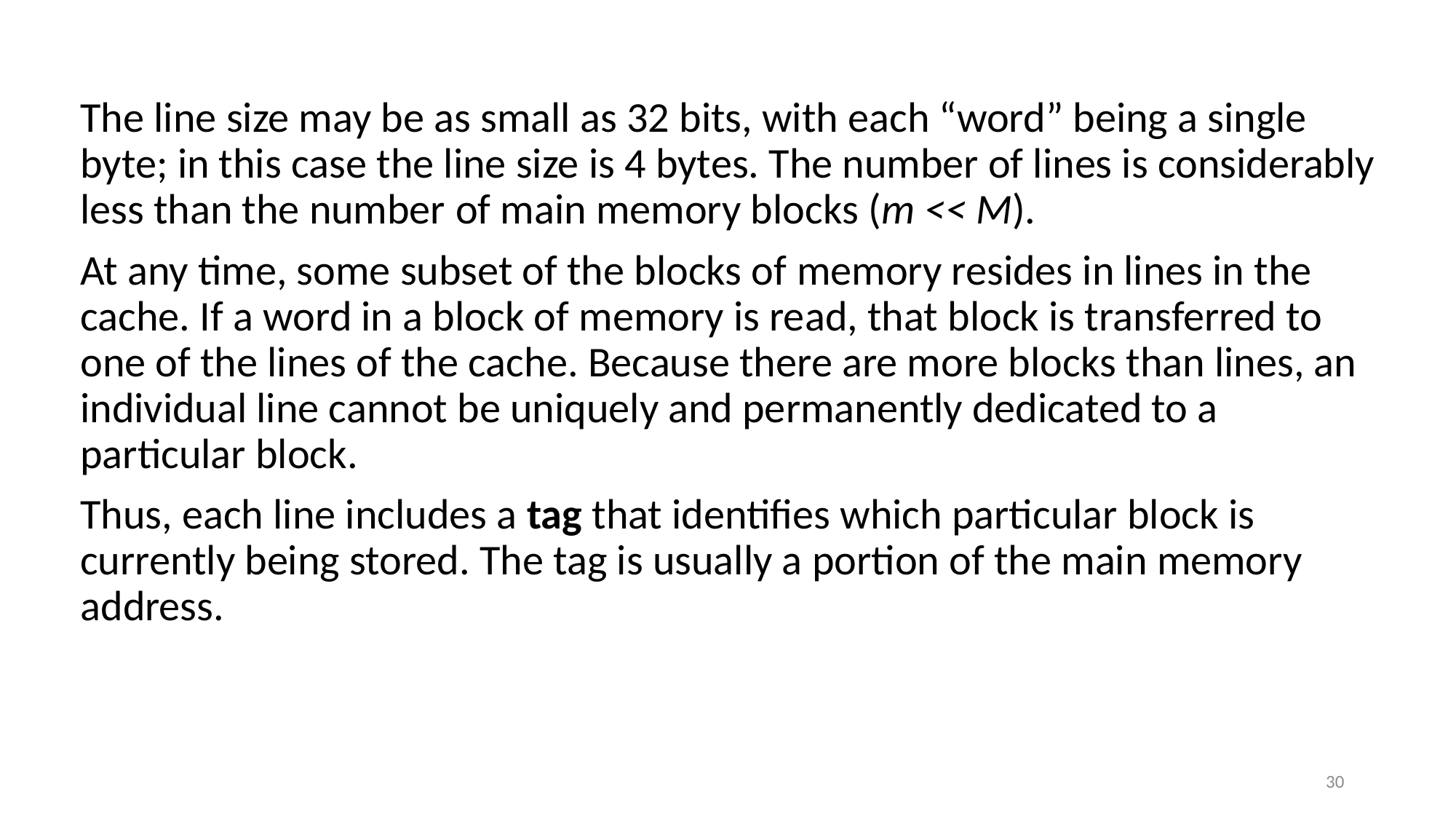

The line size may be as small as 32 bits, with each “word” being a single byte; in this case the line size is 4 bytes. The number of lines is considerably less than the number of main memory blocks (m << M).
At any time, some subset of the blocks of memory resides in lines in the cache. If a word in a block of memory is read, that block is transferred to one of the lines of the cache. Because there are more blocks than lines, an individual line cannot be uniquely and permanently dedicated to a particular block.
Thus, each line includes a tag that identifies which particular block is currently being stored. The tag is usually a portion of the main memory address.

30